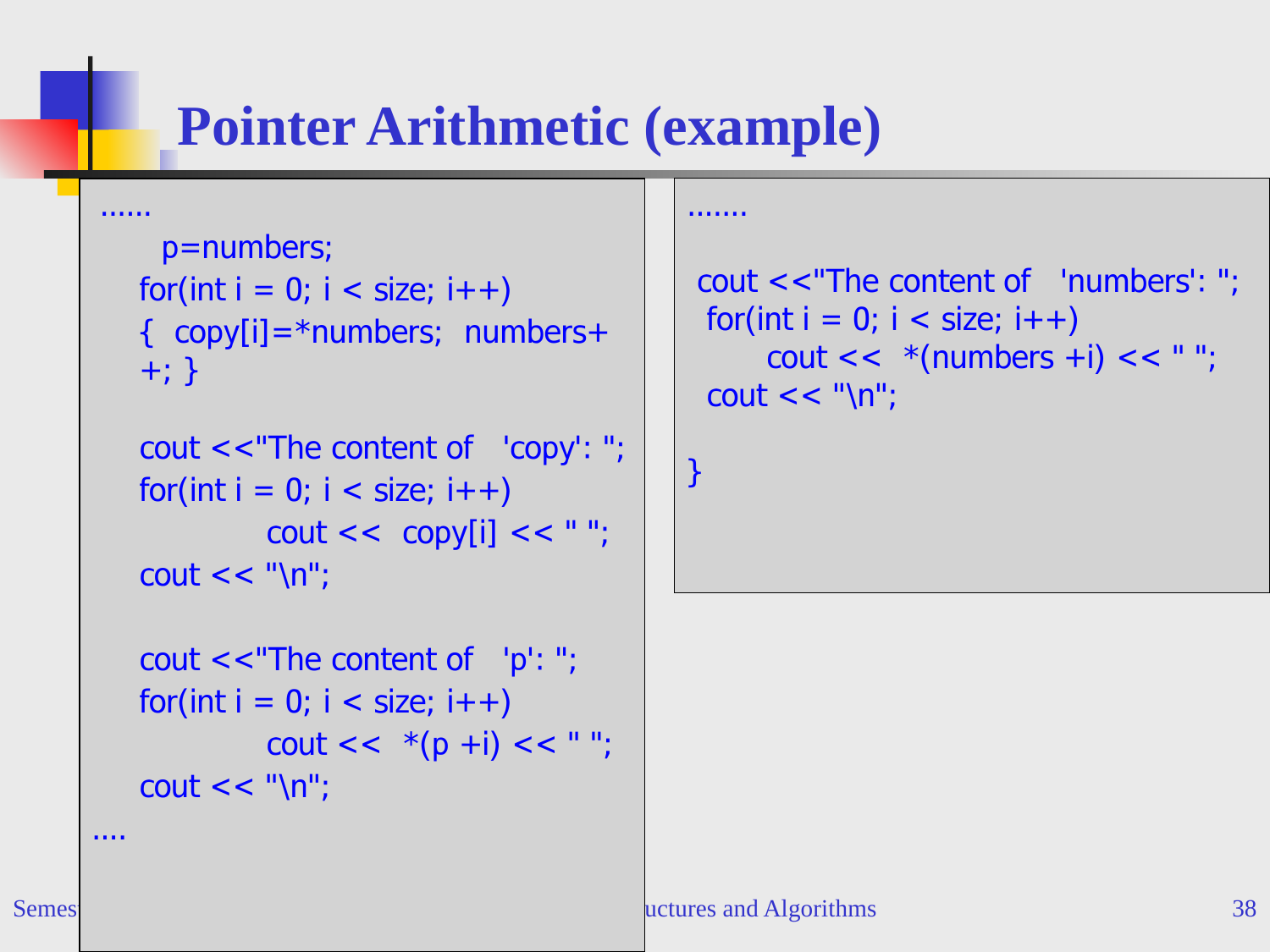

# Pointer Arithmetic (example)
 ……
       p=numbers;
   	for(int i = 0; i < size; i++)
	{  copy[i]=*numbers;  numbers++; }

	cout <<"The content of   'copy': ";
   	for(int i = 0; i < size; i++)
		cout <<  copy[i] << " ";
	cout << "\n";

	cout <<"The content of   'p': ";
   	for(int i = 0; i < size; i++)
		cout <<  *(p +i) << " ";
	cout << "\n";
….

…….

 cout <<"The content of   'numbers': ";
  for(int i = 0; i < size; i++)
        cout <<  *(numbers +i) << " ";
  cout << "\n";

}

Semester1, 2010
INB/N371 Data Structures and Algorithms

38